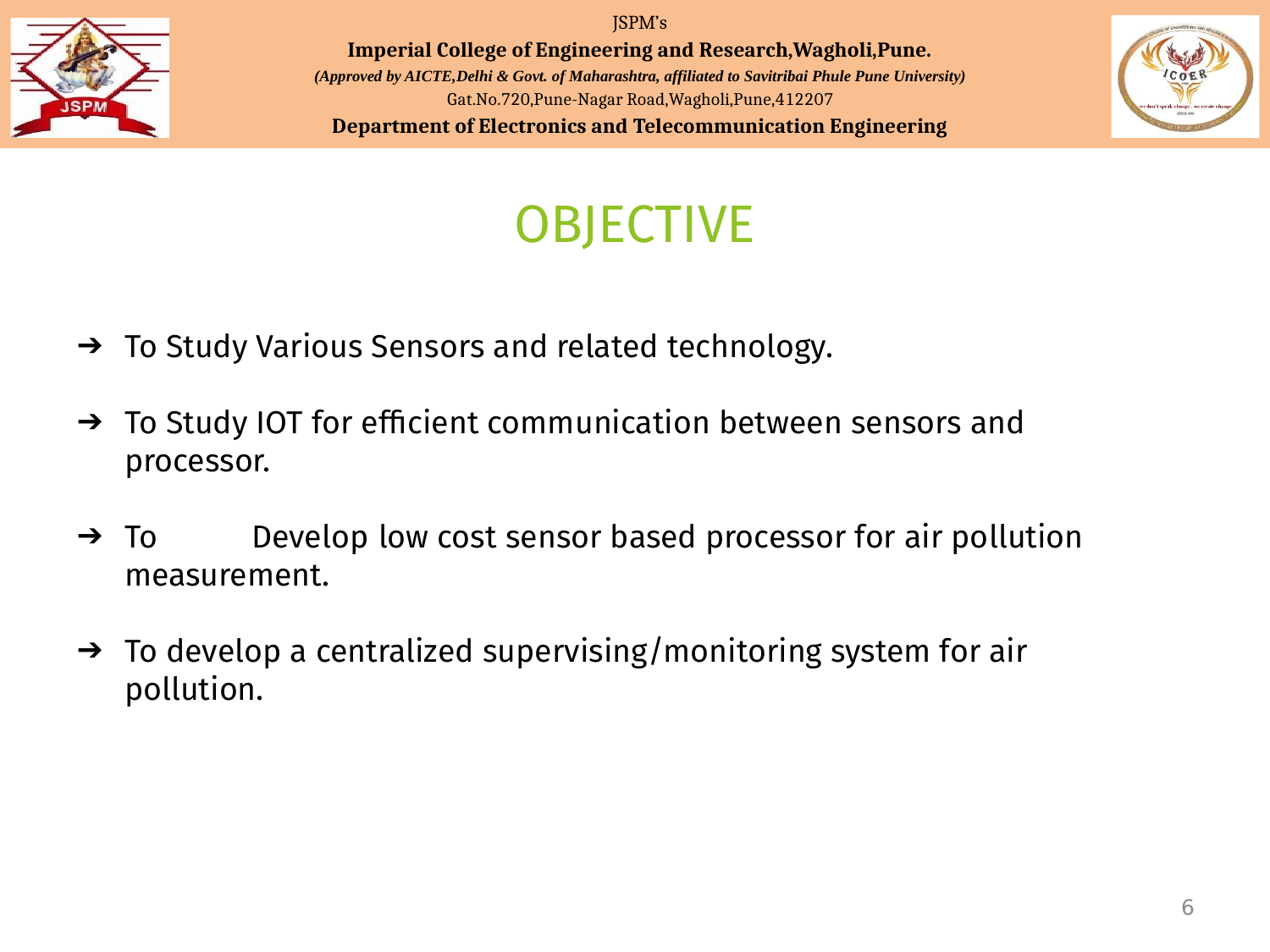

JSPM’s
Imperial College of Engineering and Research,Wagholi,Pune.
(Approved by AICTE,Delhi & Govt. of Maharashtra, affiliated to Savitribai Phule Pune University)
Gat.No.720,Pune-Nagar Road,Wagholi,Pune,412207
Department of Electronics and Telecommunication Engineering

OBJECTIVE
To Study Various Sensors and related technology.

To Study IOT for efficient communication between sensors and processor.

To	Develop	low cost	sensor based processor for air pollution measurement.

To develop a centralized supervising/monitoring system for air pollution.
6